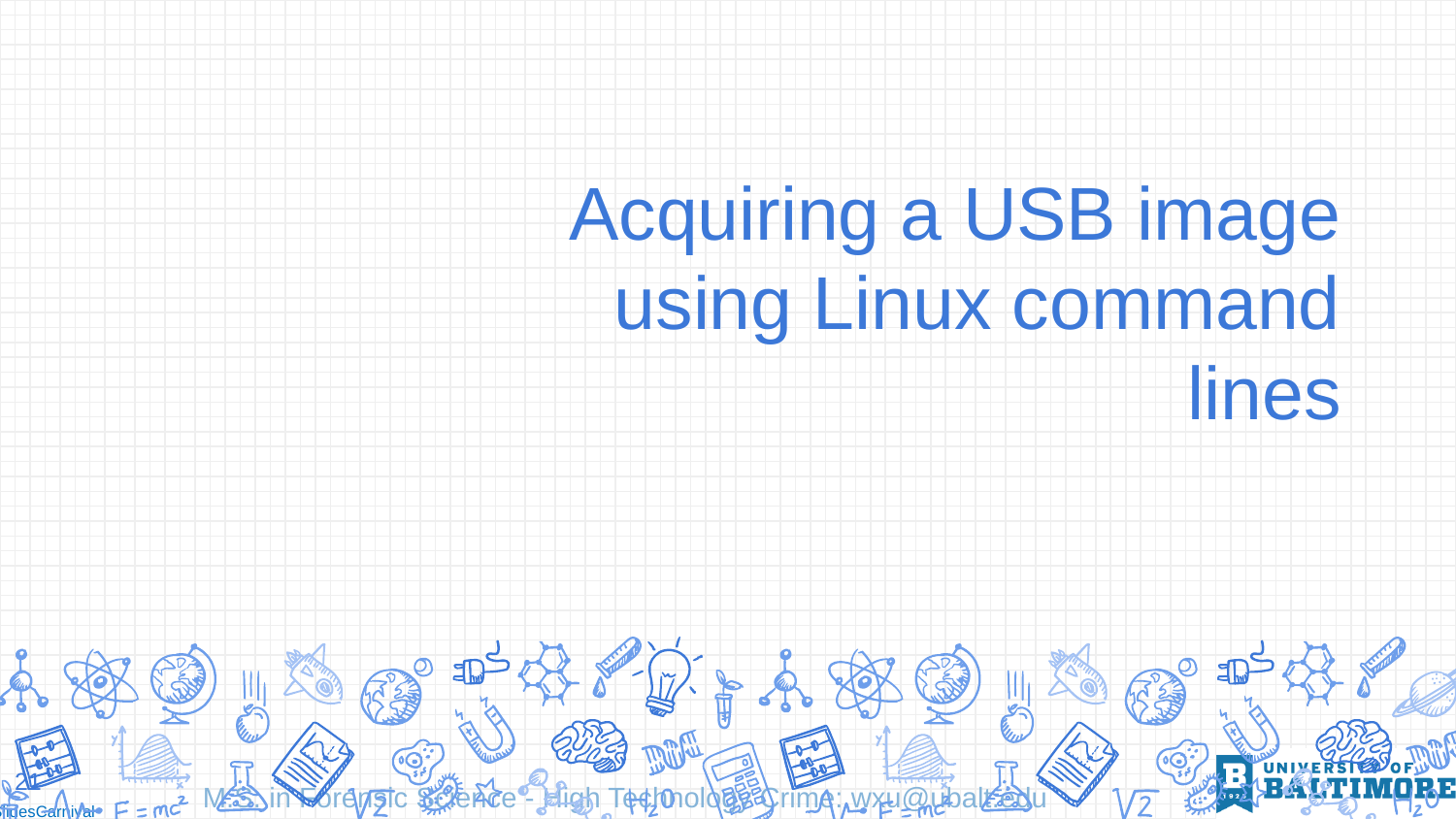

# Acquiring a USB image using Linux command lines

21